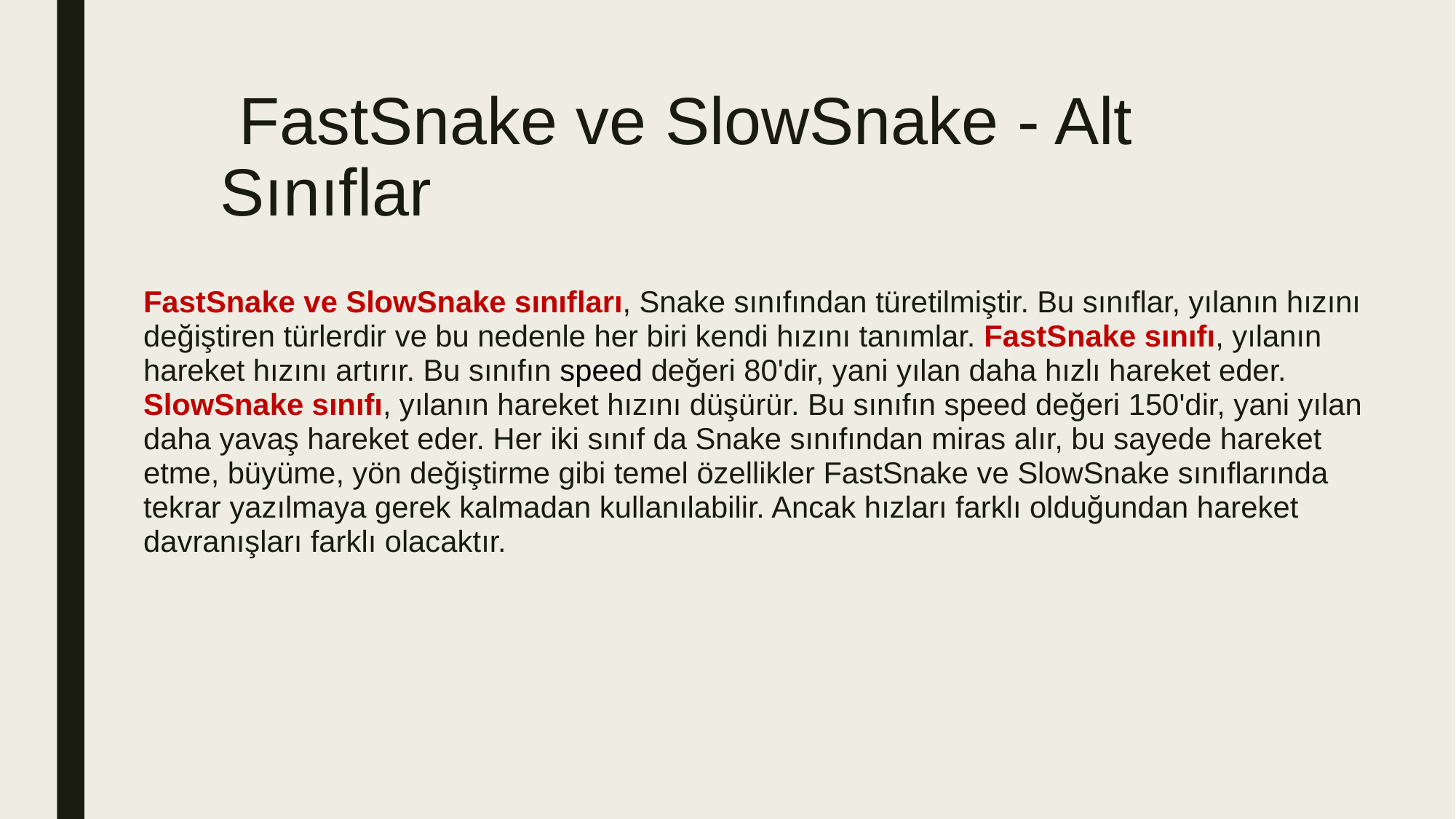

# FastSnake ve SlowSnake - Alt Sınıflar
FastSnake ve SlowSnake sınıfları, Snake sınıfından türetilmiştir. Bu sınıflar, yılanın hızını değiştiren türlerdir ve bu nedenle her biri kendi hızını tanımlar. FastSnake sınıfı, yılanın hareket hızını artırır. Bu sınıfın speed değeri 80'dir, yani yılan daha hızlı hareket eder. SlowSnake sınıfı, yılanın hareket hızını düşürür. Bu sınıfın speed değeri 150'dir, yani yılan daha yavaş hareket eder. Her iki sınıf da Snake sınıfından miras alır, bu sayede hareket etme, büyüme, yön değiştirme gibi temel özellikler FastSnake ve SlowSnake sınıflarında tekrar yazılmaya gerek kalmadan kullanılabilir. Ancak hızları farklı olduğundan hareket davranışları farklı olacaktır.